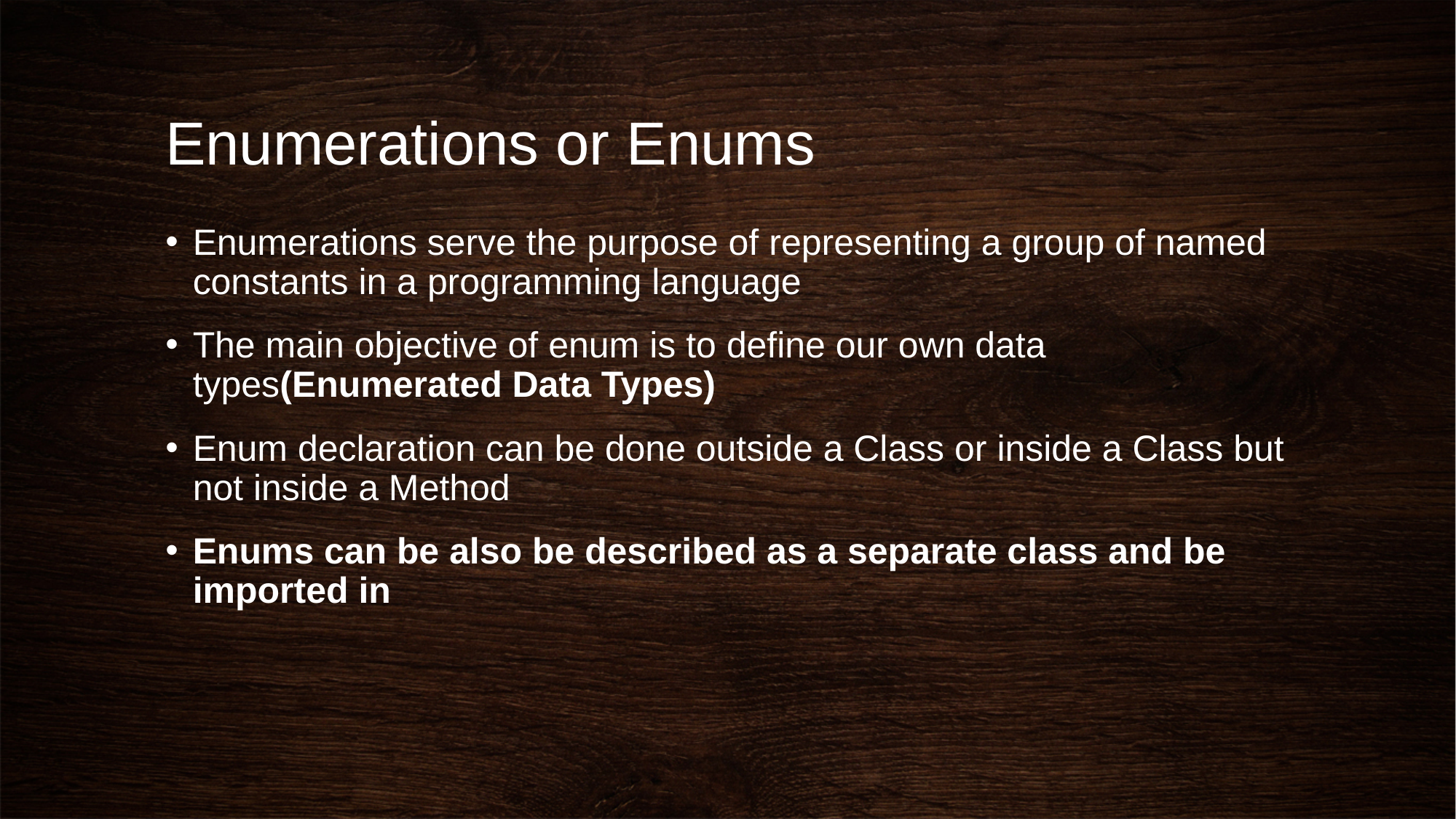

# Enumerations or Enums
Enumerations serve the purpose of representing a group of named constants in a programming language
The main objective of enum is to define our own data types(Enumerated Data Types)
Enum declaration can be done outside a Class or inside a Class but not inside a Method
Enums can be also be described as a separate class and be imported in